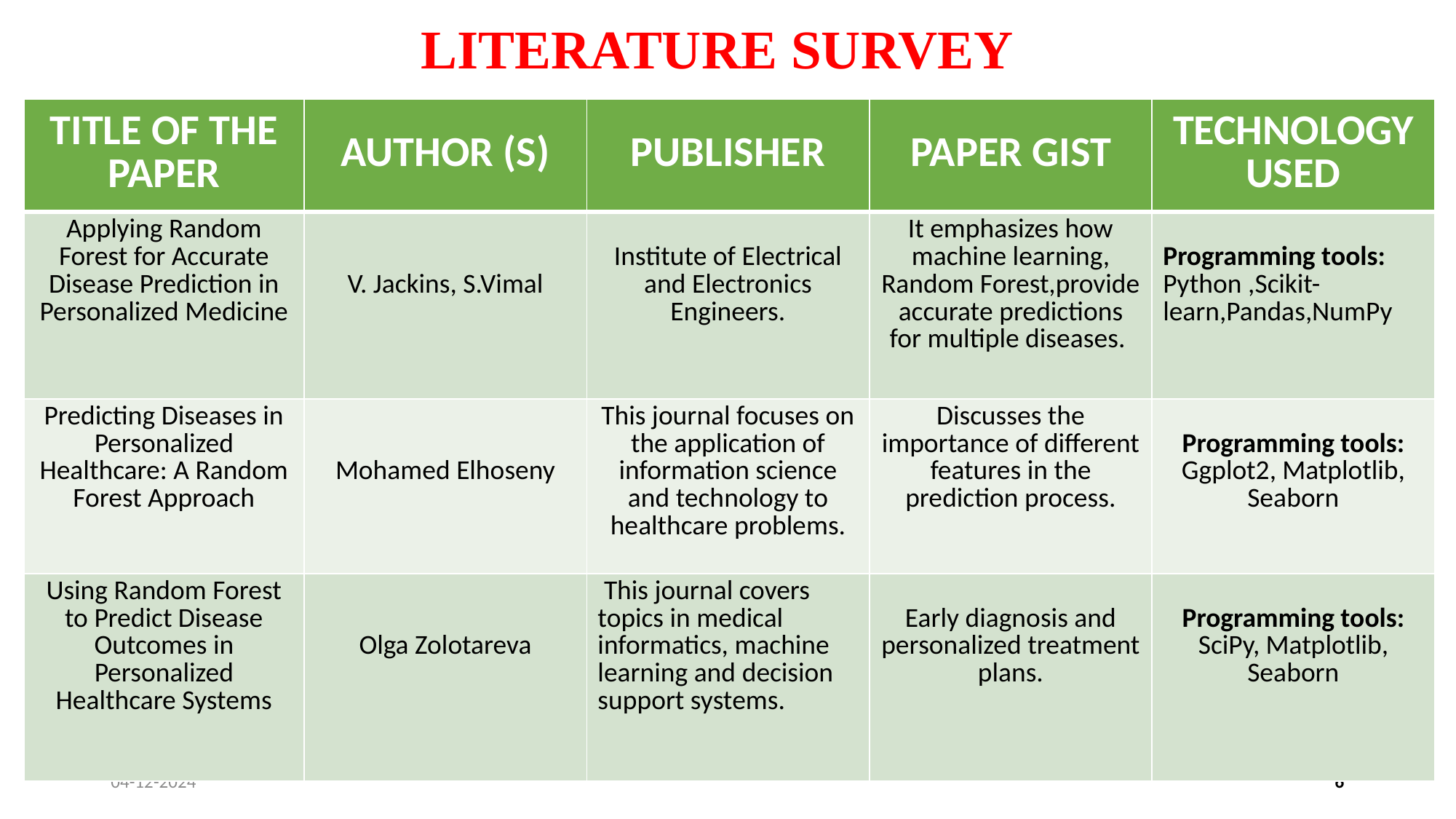

LITERATURE SURVEY
| TITLE OF THE PAPER | AUTHOR (S) | PUBLISHER | PAPER GIST | TECHNOLOGY USED |
| --- | --- | --- | --- | --- |
| Applying Random Forest for Accurate Disease Prediction in Personalized Medicine | V. Jackins, S.Vimal | Institute of Electrical and Electronics Engineers. | It emphasizes how machine learning, Random Forest,provide accurate predictions for multiple diseases. | Programming tools: Python ,Scikit-learn,Pandas,NumPy |
| Predicting Diseases in Personalized Healthcare: A Random Forest Approach | Mohamed Elhoseny | This journal focuses on the application of information science and technology to healthcare problems. | Discusses the importance of different features in the prediction process. | Programming tools: Ggplot2, Matplotlib, Seaborn |
| Using Random Forest to Predict Disease Outcomes in Personalized Healthcare Systems | Olga Zolotareva | This journal covers topics in medical informatics, machine learning and decision support systems. | Early diagnosis and personalized treatment plans. | Programming tools: SciPy, Matplotlib, Seaborn |

04-12-2024
6
6